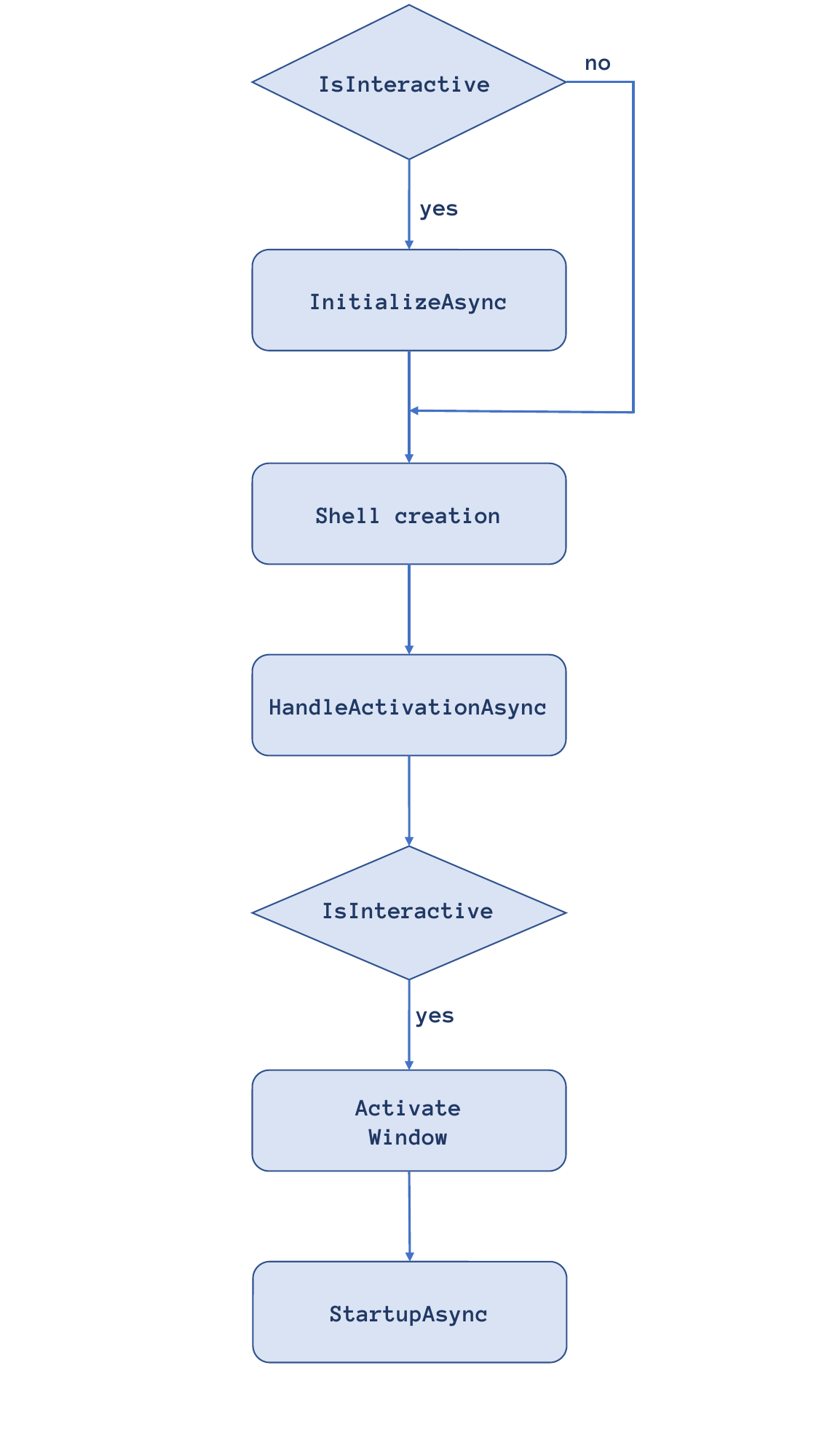

no
IsInteractive
yes
InitializeAsync
Shell creation
HandleActivationAsync

IsInteractive
yes
Activate
Window
StartupAsync